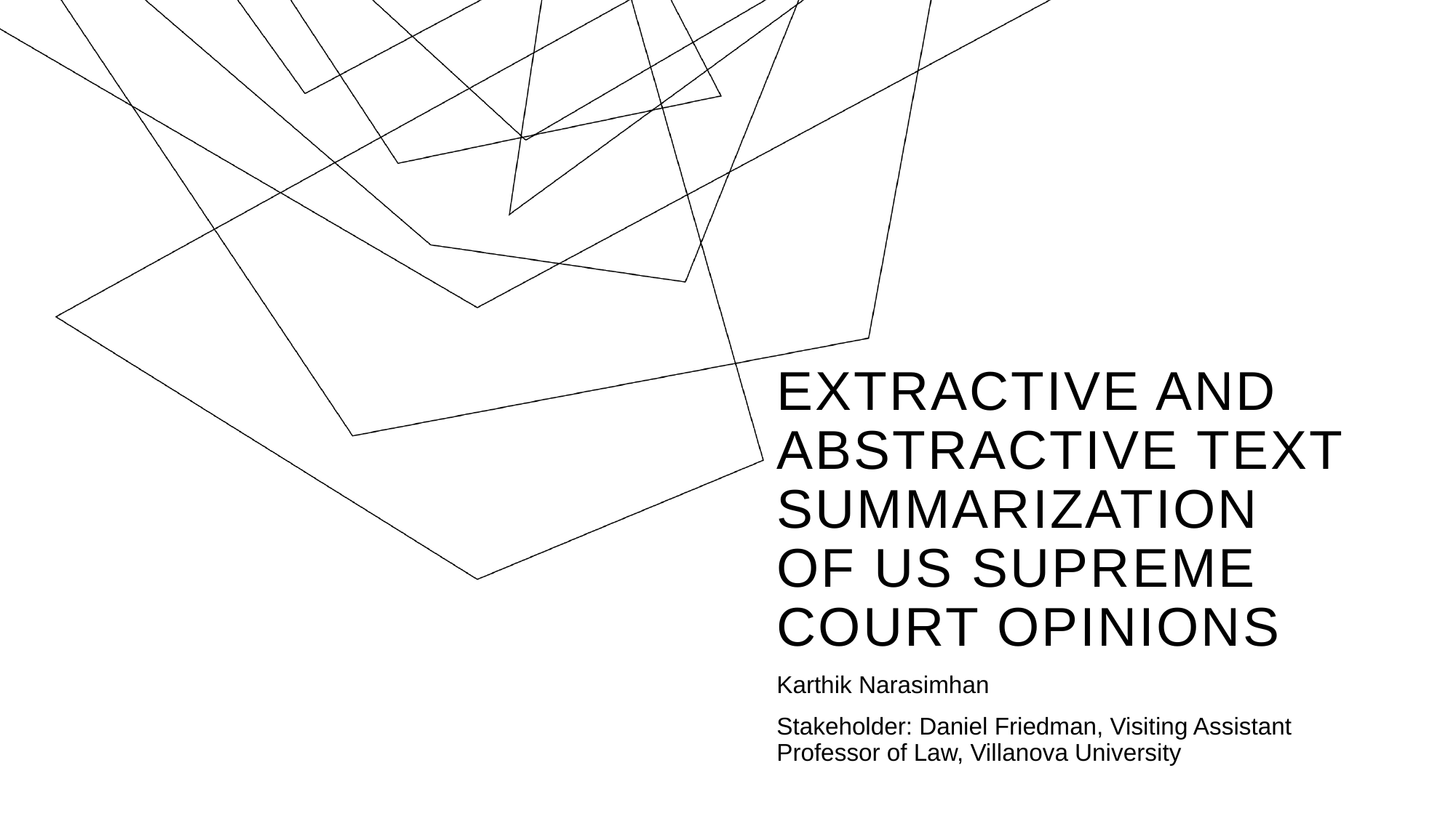

# Extractive and abstractive text summarization of us supreme court opinions
Karthik Narasimhan
Stakeholder: Daniel Friedman, Visiting Assistant Professor of Law, Villanova University